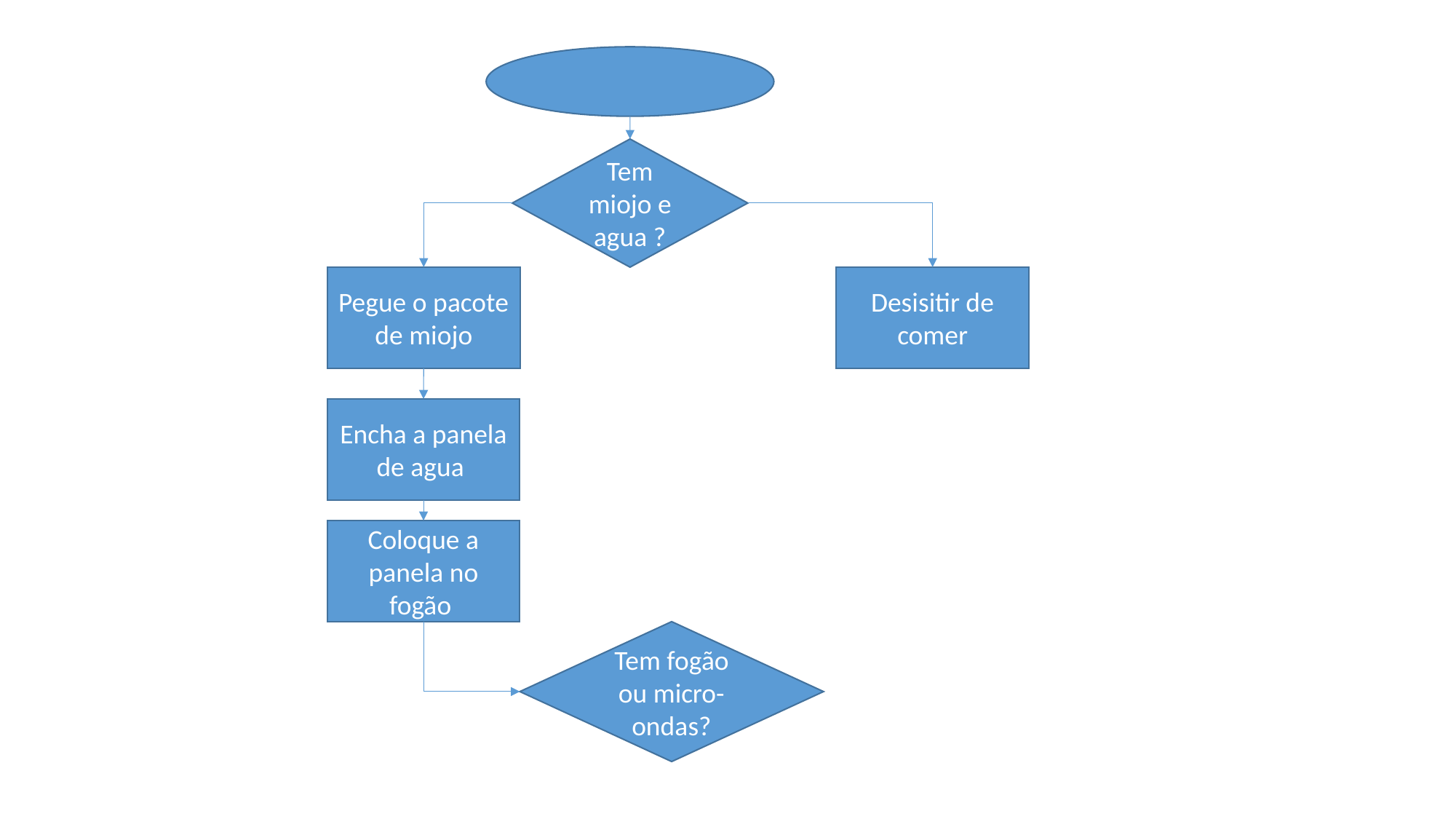

Tem miojo e agua ?
Pegue o pacote de miojo
Desisitir de comer
Encha a panela de agua
Coloque a panela no fogão
Tem fogão ou micro-ondas?